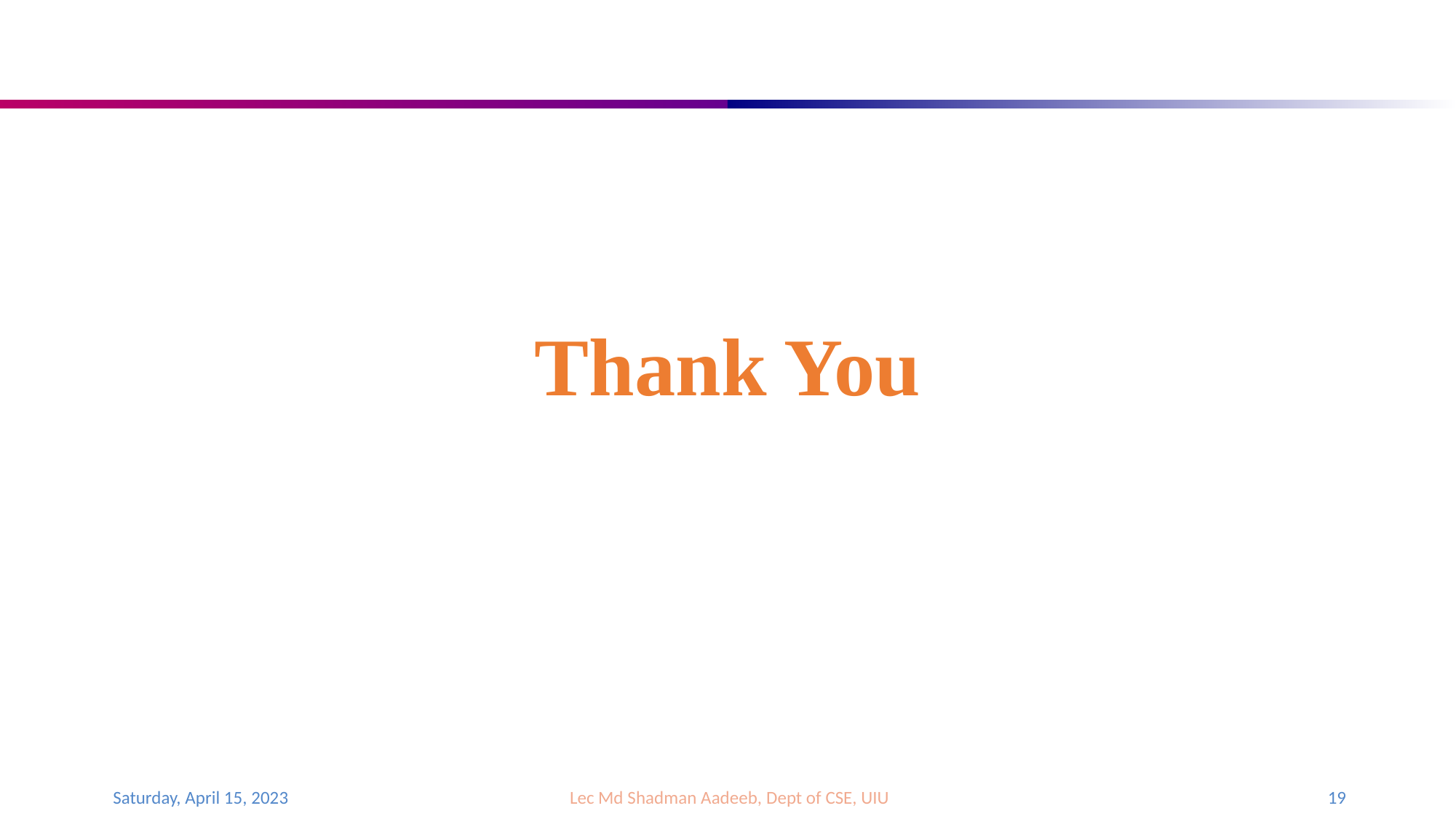

# Thank You

Saturday, April 15, 2023
Lec Md Shadman Aadeeb, Dept of CSE, UIU
19